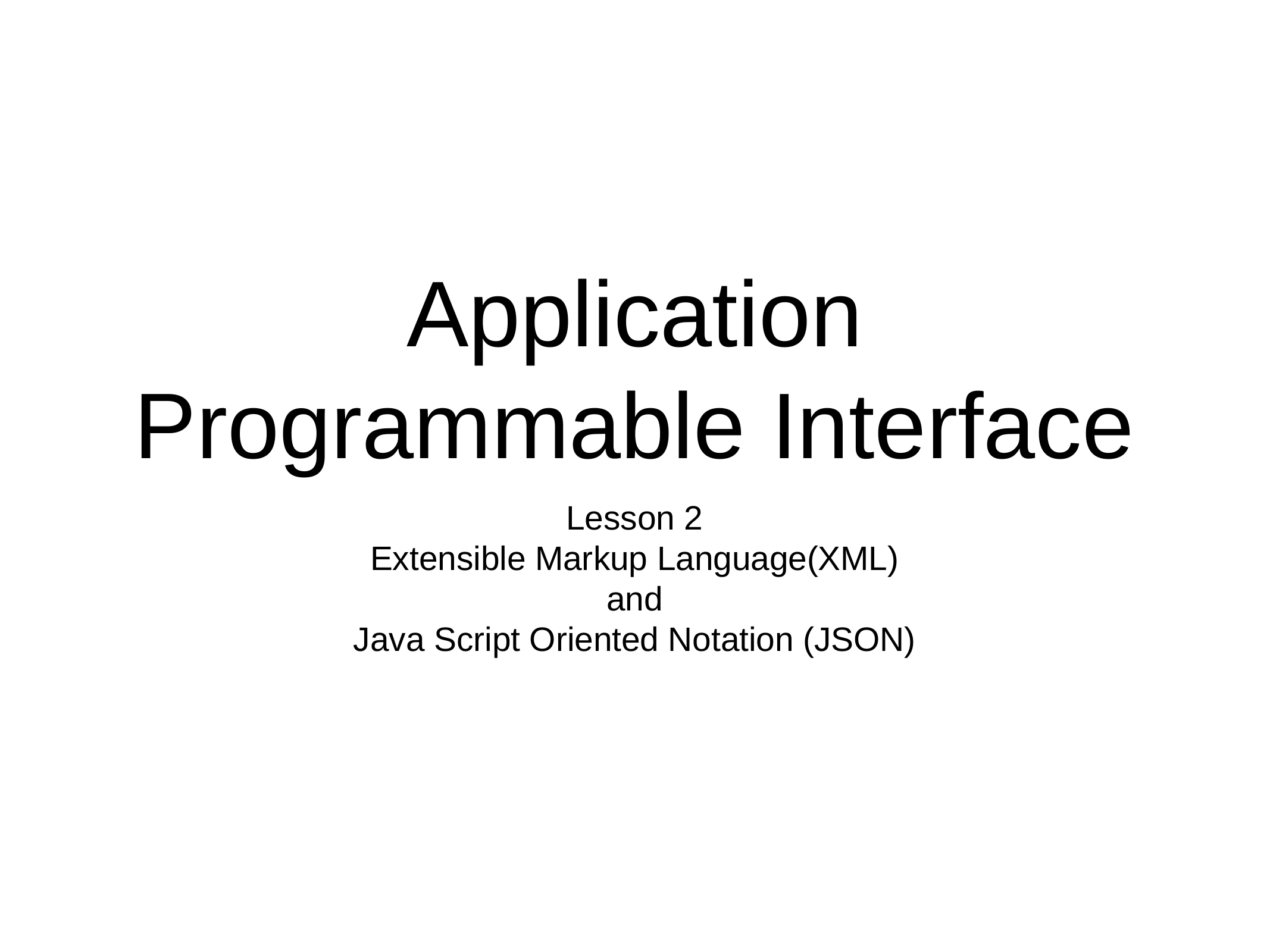

# Application Programmable Interface
Lesson 2
Extensible Markup Language(XML)
and
Java Script Oriented Notation (JSON)